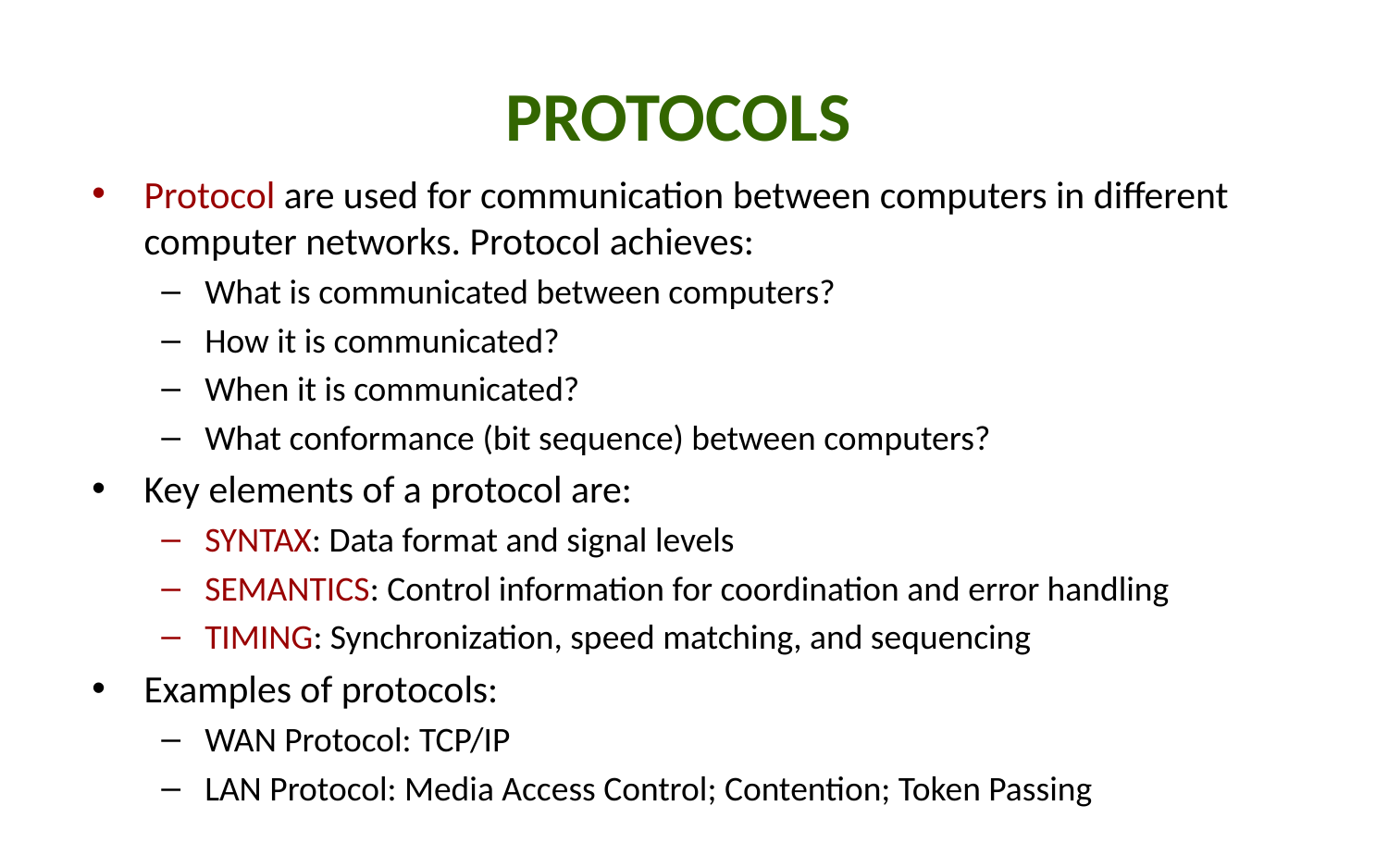

# PROTOCOLS
Protocol are used for communication between computers in different computer networks. Protocol achieves:
What is communicated between computers?
How it is communicated?
When it is communicated?
What conformance (bit sequence) between computers?
Key elements of a protocol are:
SYNTAX: Data format and signal levels
SEMANTICS: Control information for coordination and error handling
TIMING: Synchronization, speed matching, and sequencing
Examples of protocols:
WAN Protocol: TCP/IP
LAN Protocol: Media Access Control; Contention; Token Passing